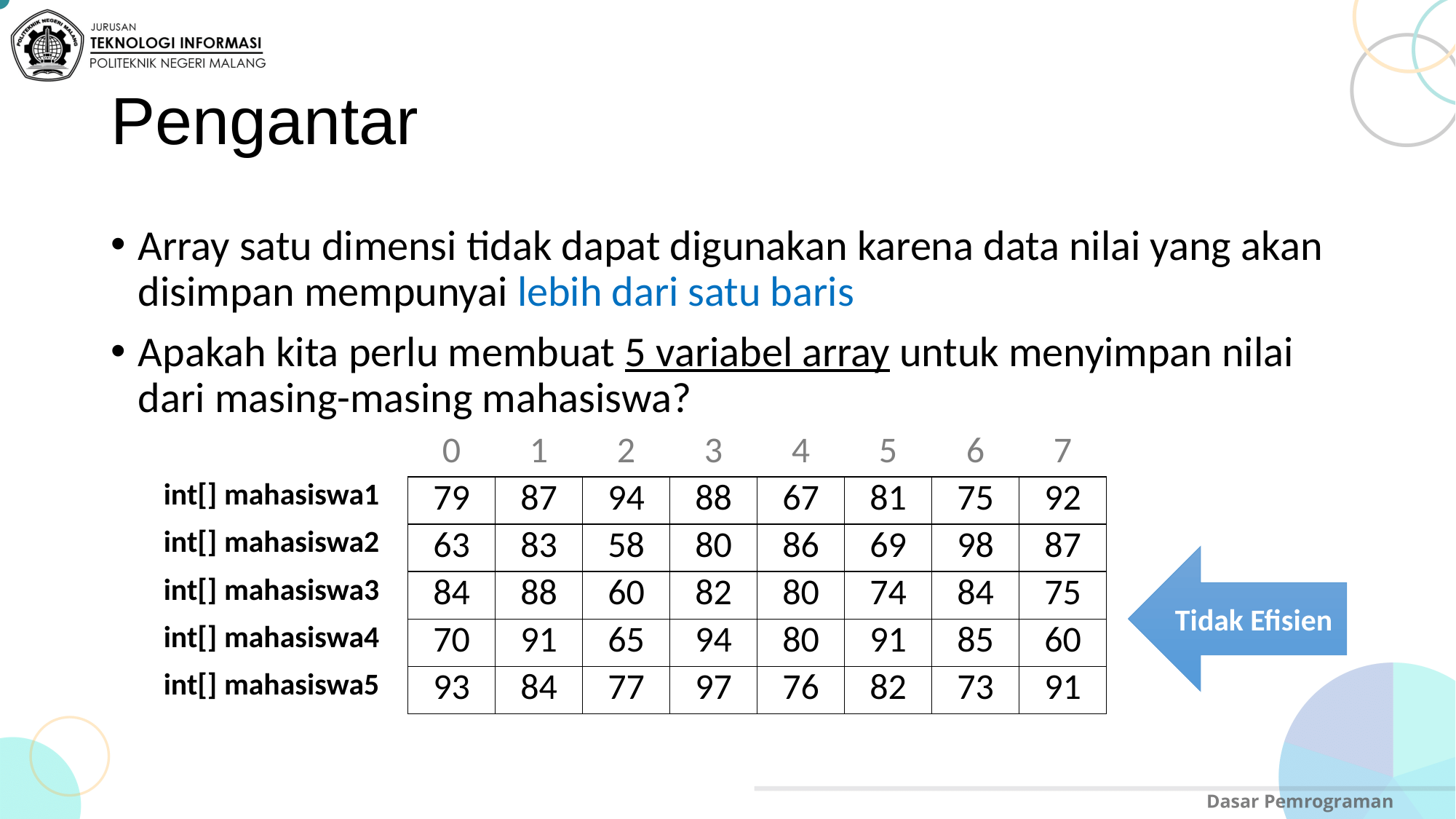

# Pengantar
Array satu dimensi tidak dapat digunakan karena data nilai yang akan disimpan mempunyai lebih dari satu baris
Apakah kita perlu membuat 5 variabel array untuk menyimpan nilai dari masing-masing mahasiswa?

|  | 0 | 1 | 2 | 3 | 4 | 5 | 6 | 7 |
| --- | --- | --- | --- | --- | --- | --- | --- | --- |
| int[] mahasiswa1 | 79 | 87 | 94 | 88 | 67 | 81 | 75 | 92 |
| int[] mahasiswa2 | 63 | 83 | 58 | 80 | 86 | 69 | 98 | 87 |
| int[] mahasiswa3 | 84 | 88 | 60 | 82 | 80 | 74 | 84 | 75 |
| int[] mahasiswa4 | 70 | 91 | 65 | 94 | 80 | 91 | 85 | 60 |
| int[] mahasiswa5 | 93 | 84 | 77 | 97 | 76 | 82 | 73 | 91 |
Tidak Efisien